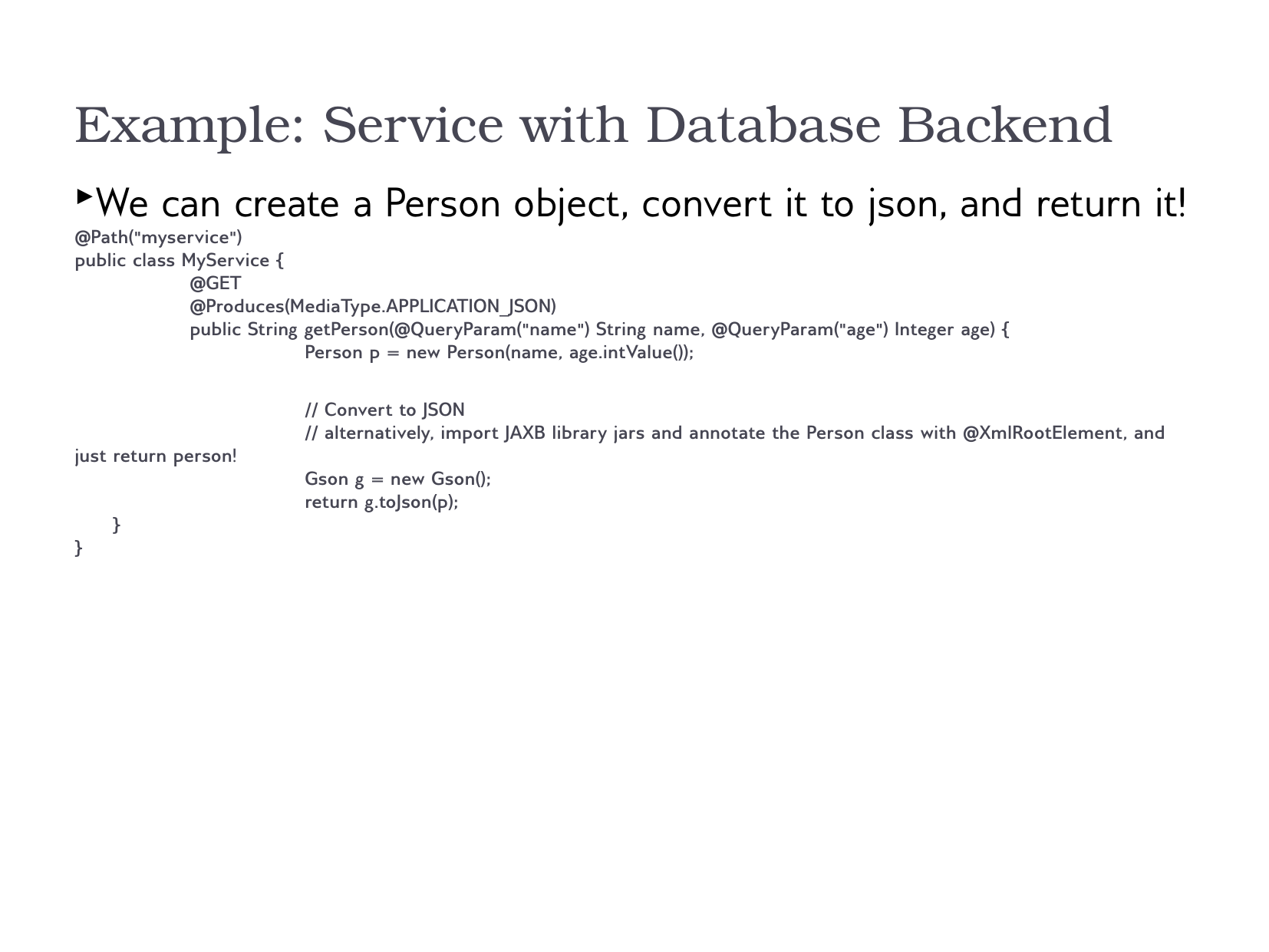

Example: Service with Database Backend
We can create a Person object, convert it to json, and return it!
@Path("myservice")
public class MyService {
	@GET
	@Produces(MediaType.APPLICATION_JSON)
	public String getPerson(@QueryParam("name") String name, @QueryParam("age") Integer age) {
		Person p = new Person(name, age.intValue());

		// Convert to JSON
		// alternatively, import JAXB library jars and annotate the Person class with @XmlRootElement, and just return person!
		Gson g = new Gson();
		return g.toJson(p);
      }
}